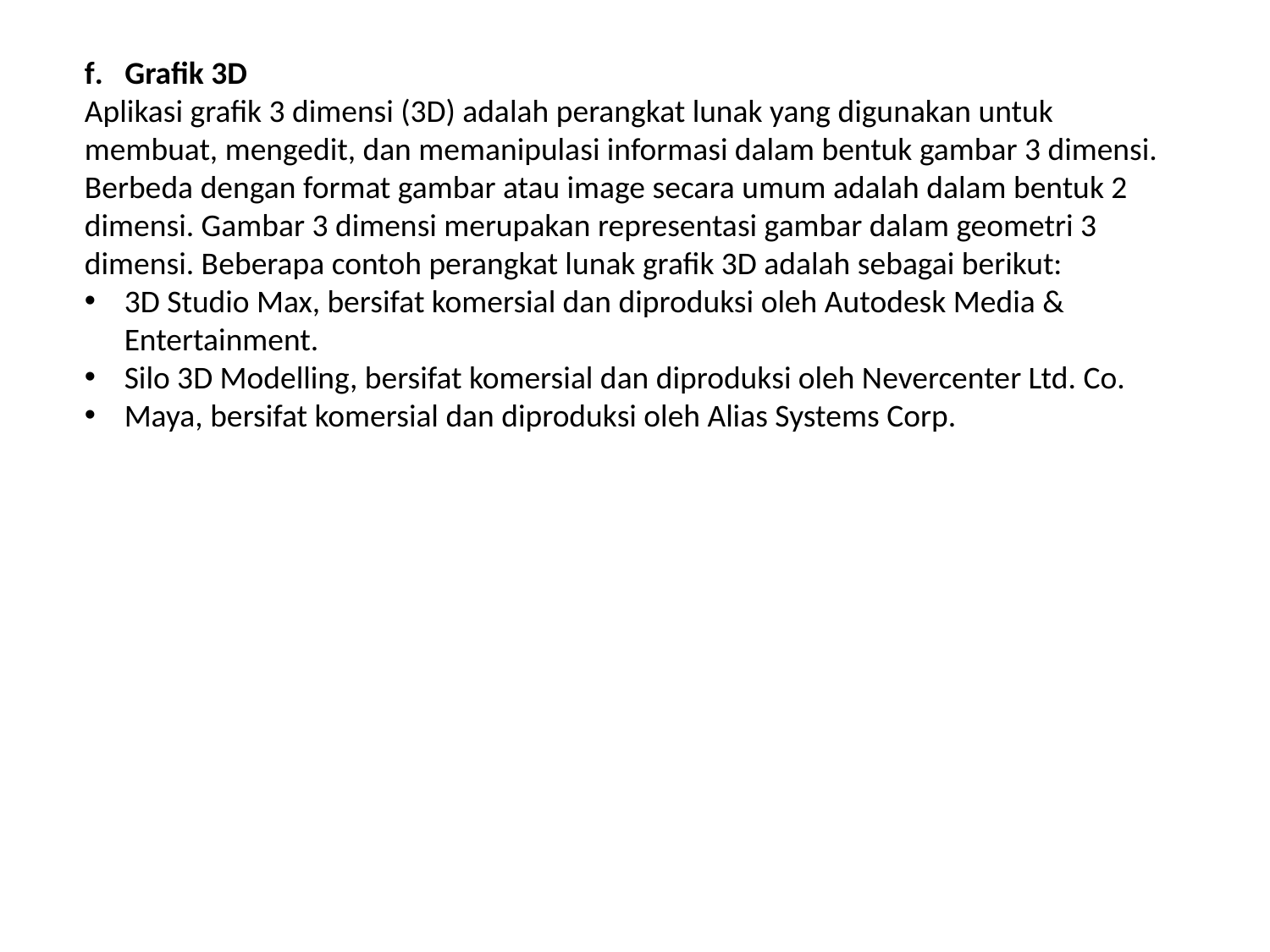

f.   Grafik 3D
Aplikasi grafik 3 dimensi (3D) adalah perangkat lunak yang digunakan untuk membuat, mengedit, dan memanipulasi informasi dalam bentuk gambar 3 dimensi. Berbeda dengan format gambar atau image secara umum adalah dalam bentuk 2 dimensi. Gambar 3 dimensi merupakan representasi gambar dalam geometri 3 dimensi. Beberapa contoh perangkat lunak grafik 3D adalah sebagai berikut:
3D Studio Max, bersifat komersial dan diproduksi oleh Autodesk Media & Entertainment.
Silo 3D Modelling, bersifat komersial dan diproduksi oleh Nevercenter Ltd. Co.
Maya, bersifat komersial dan diproduksi oleh Alias Systems Corp.